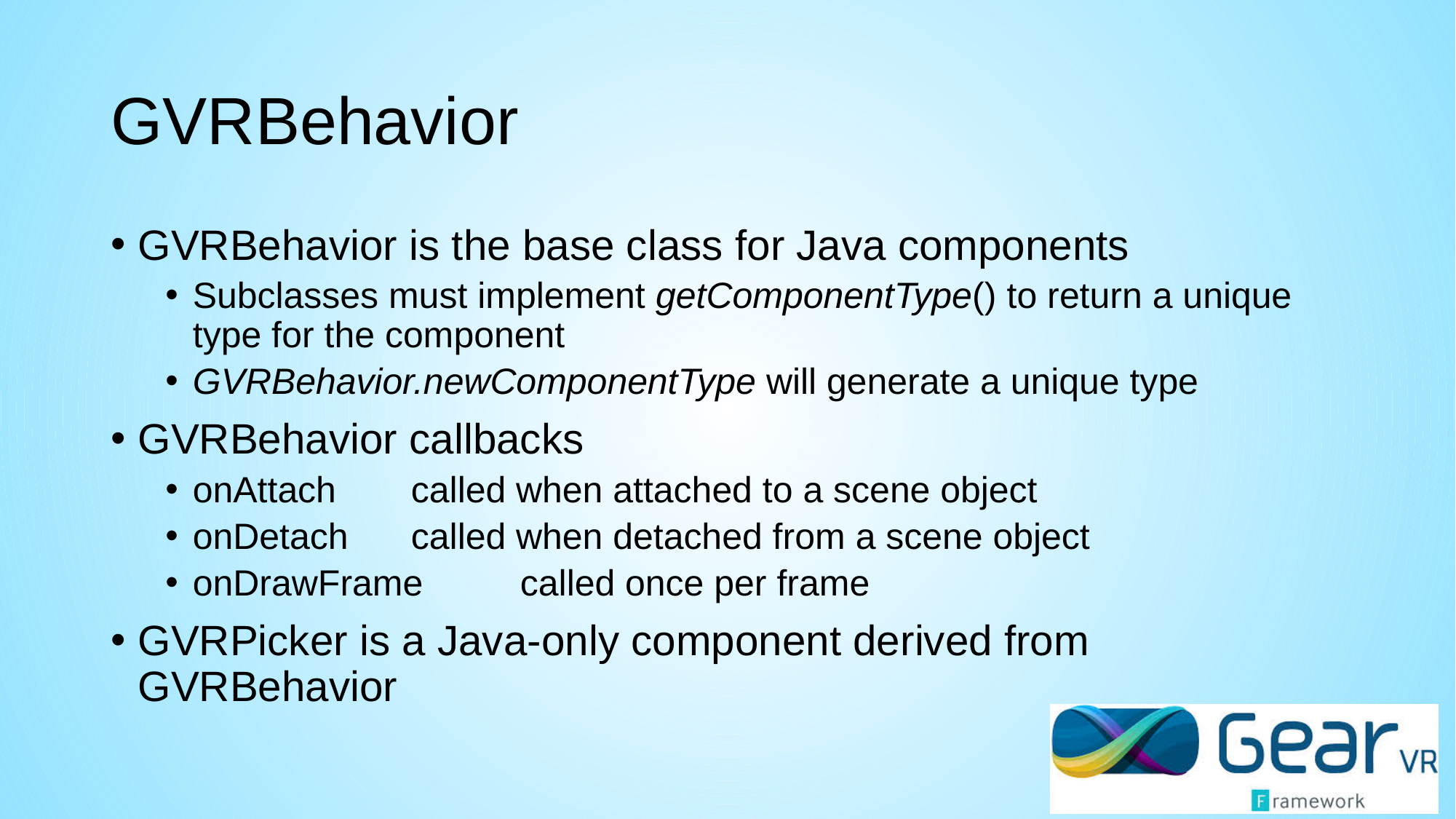

# GVRBehavior
GVRBehavior is the base class for Java components
Subclasses must implement getComponentType() to return a unique type for the component
GVRBehavior.newComponentType will generate a unique type
GVRBehavior callbacks
onAttach	called when attached to a scene object
onDetach	called when detached from a scene object
onDrawFrame	called once per frame
GVRPicker is a Java-only component derived from GVRBehavior